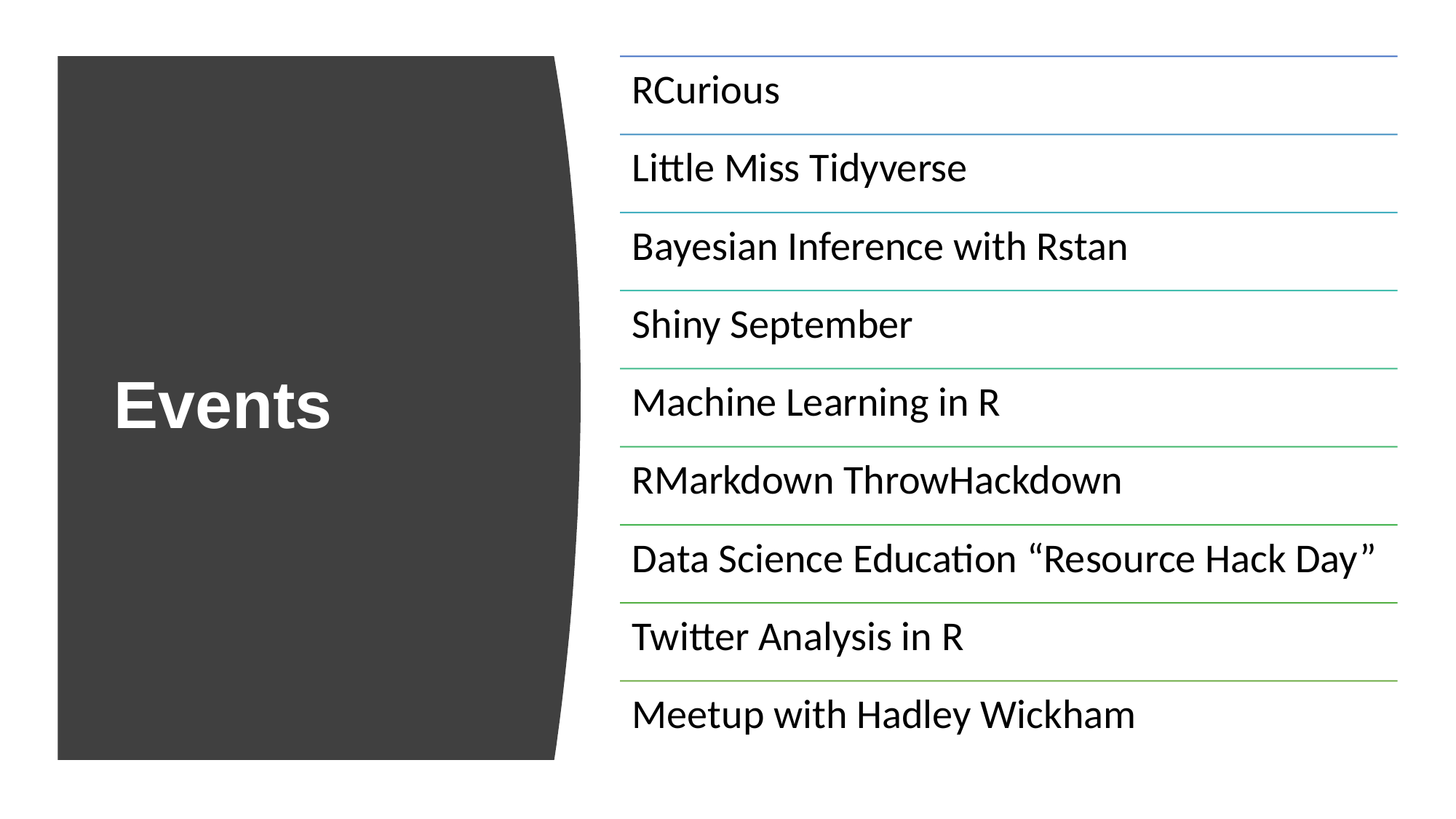

RCurious
Little Miss Tidyverse
Bayesian Inference with Rstan
Shiny September
Machine Learning in R
RMarkdown ThrowHackdown
Data Science Education “Resource Hack Day”
Twitter Analysis in R
Meetup with Hadley Wickham

# Events